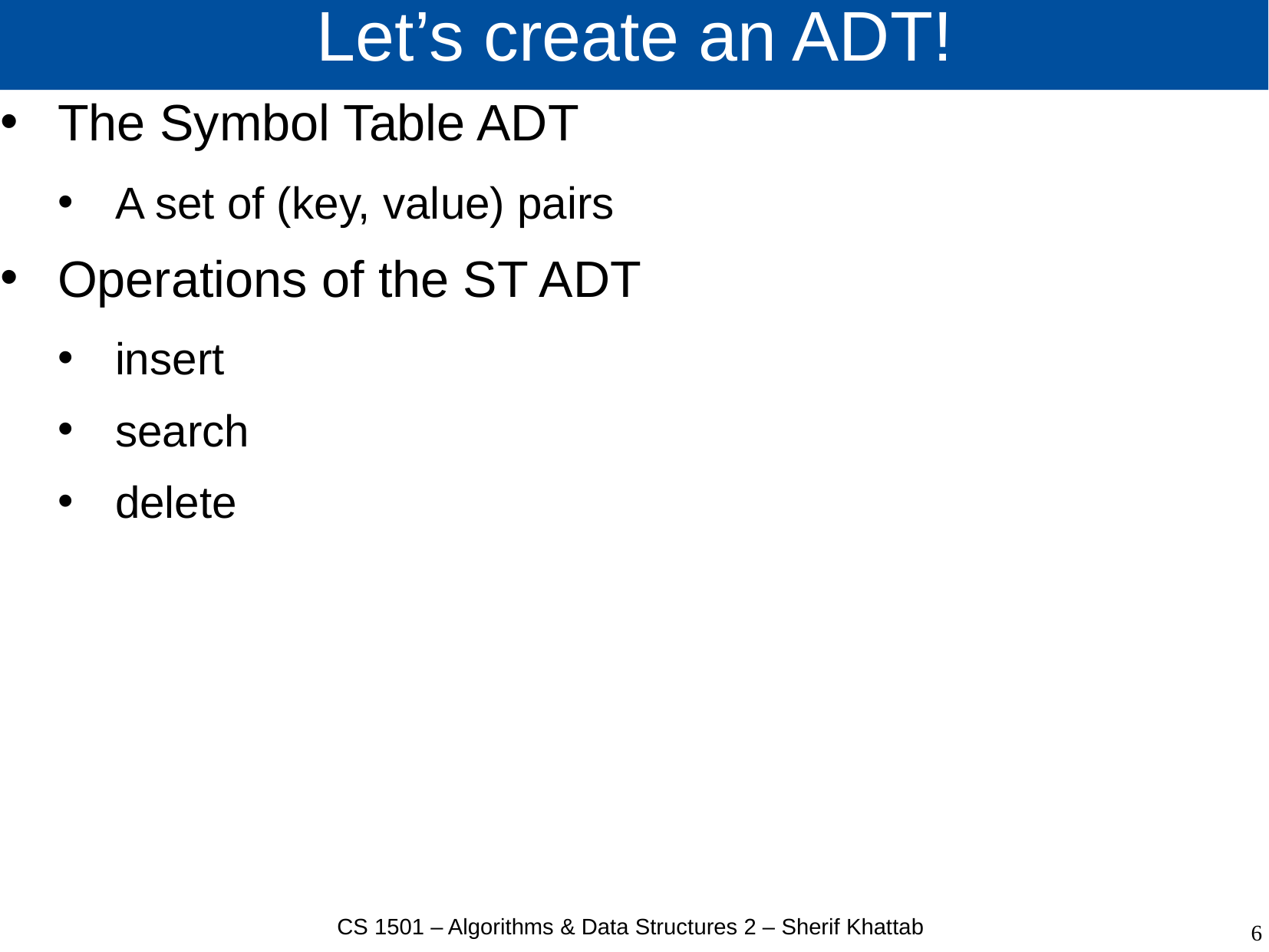

# Let’s create an ADT!
The Symbol Table ADT
A set of (key, value) pairs
Operations of the ST ADT
insert
search
delete

CS 1501 – Algorithms & Data Structures 2 – Sherif Khattab
6